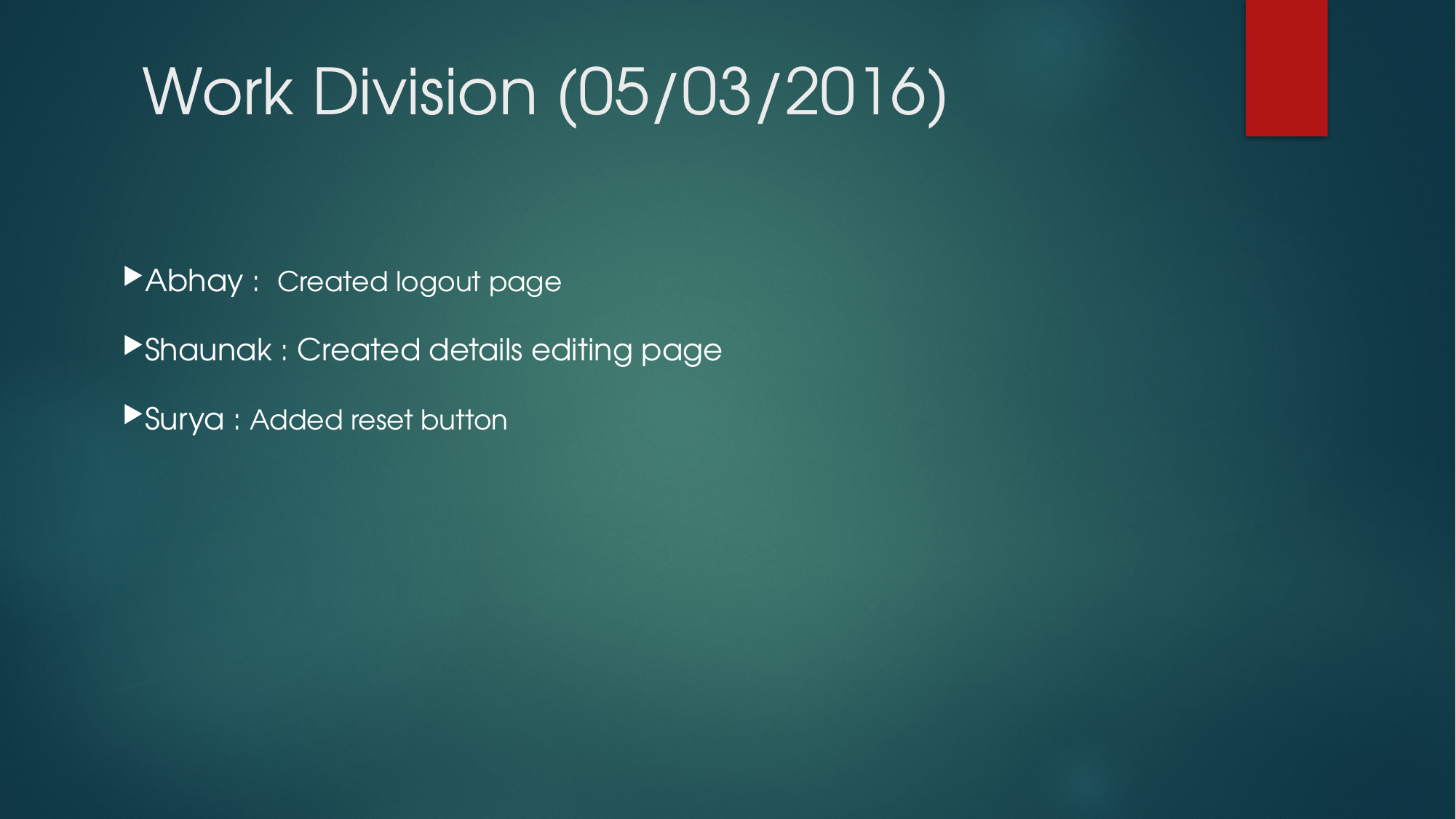

Work Division (05/03/2016)
Abhay :  Created logout page

Shaunak : Created details editing page

Surya : Added reset button